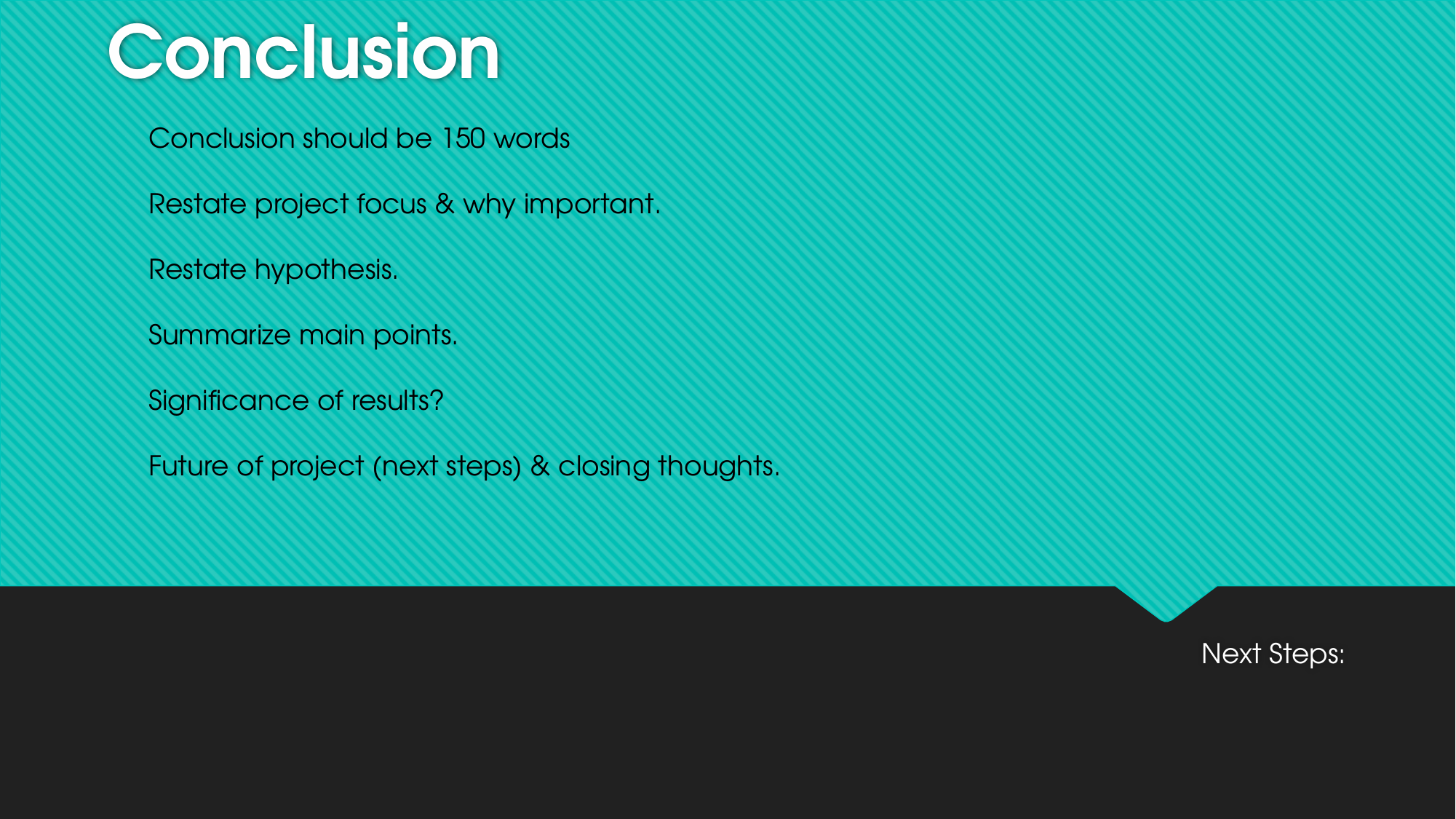

# Conclusion
Conclusion should be 150 words

Restate project focus & why important.

Restate hypothesis.

Summarize main points.

Significance of results?

Future of project (next steps) & closing thoughts.
Next Steps: